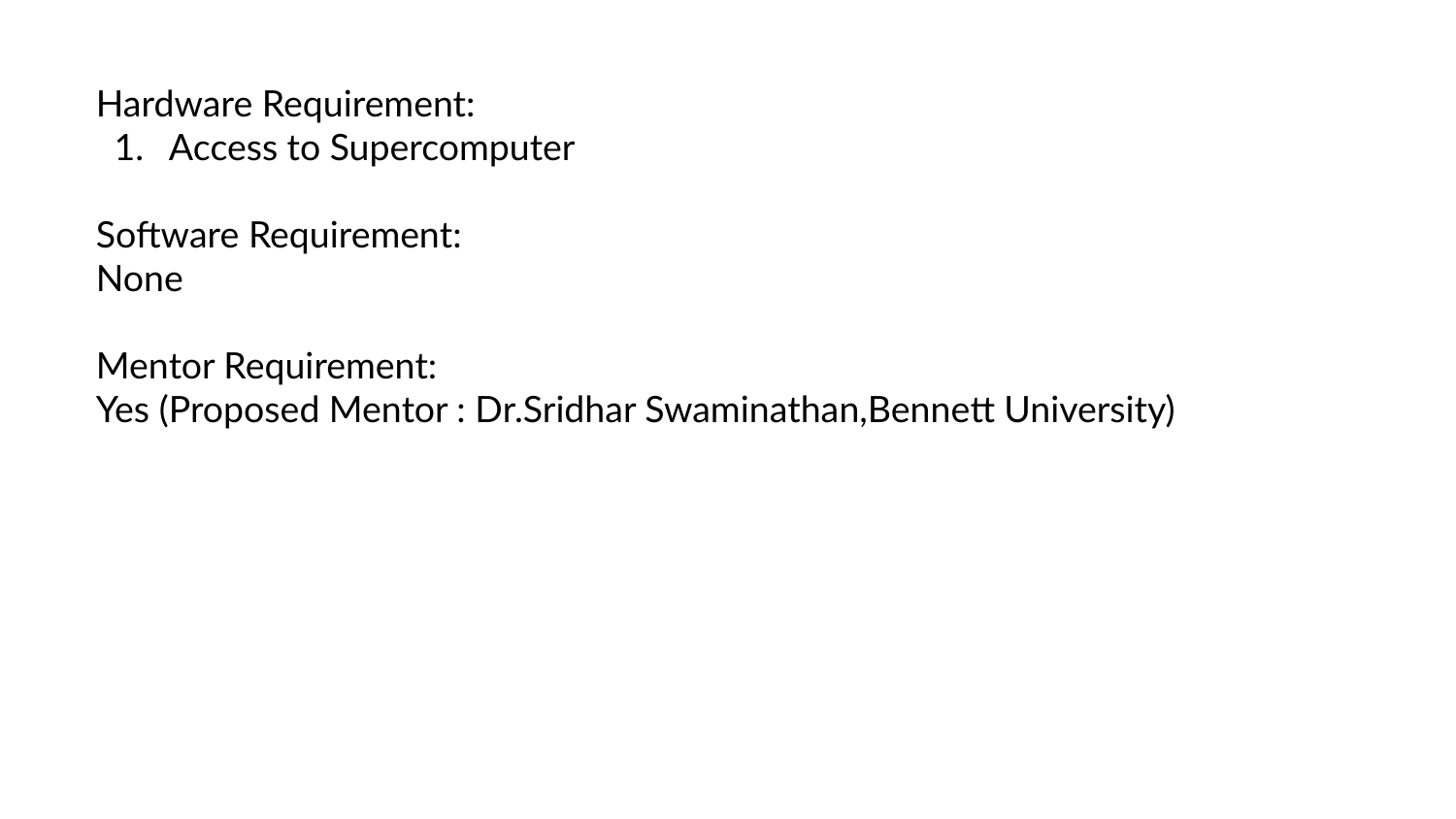

Hardware Requirement:
Access to Supercomputer

Software Requirement:
None

Mentor Requirement:
Yes (Proposed Mentor : Dr.Sridhar Swaminathan,Bennett University)